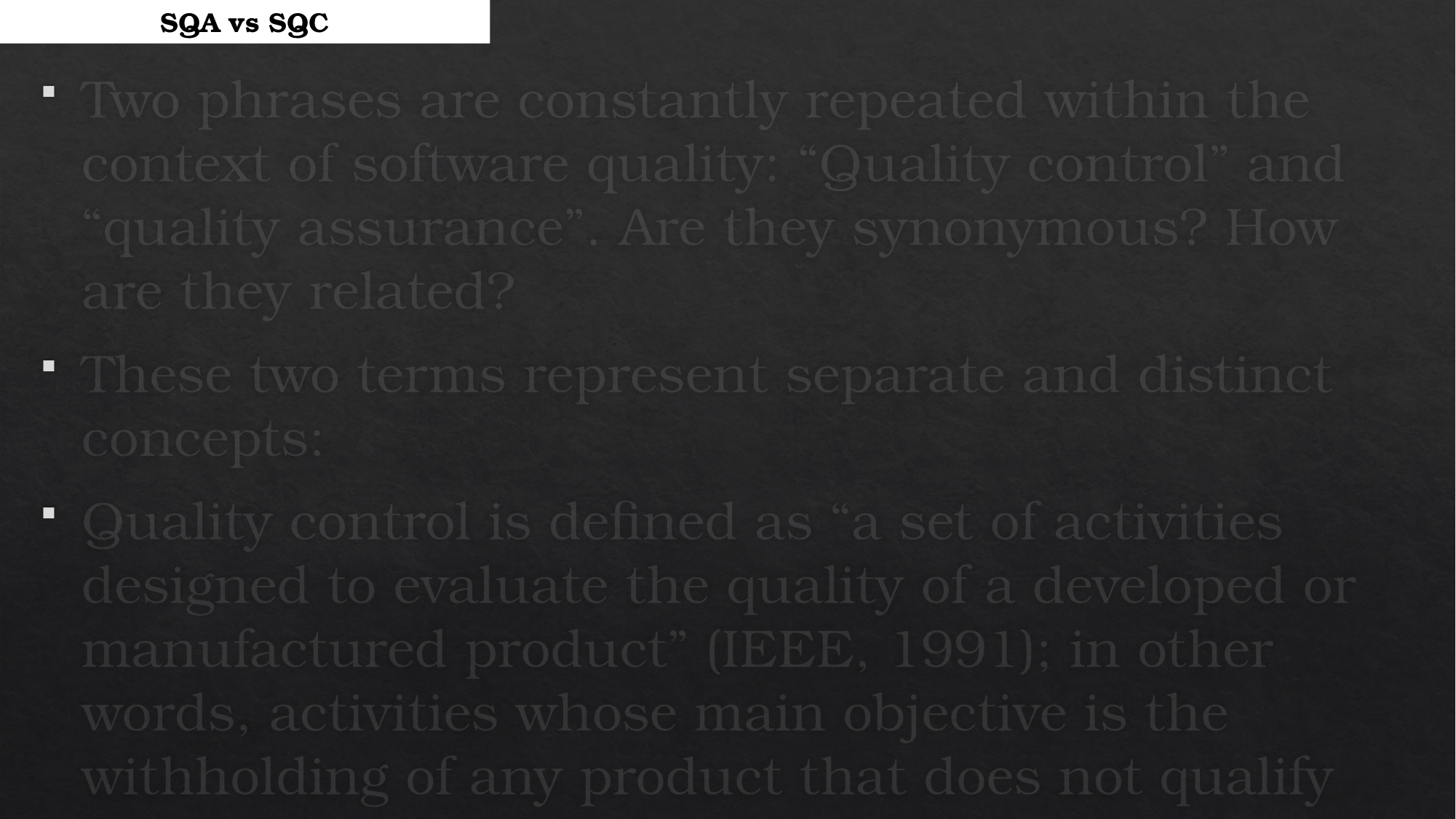

SQA vs SQC
Two phrases are constantly repeated within the context of software quality: “Quality control” and “quality assurance”. Are they synonymous? How are they related?
These two terms represent separate and distinct concepts:
Quality control is defined as “a set of activities designed to evaluate the quality of a developed or manufactured product” (IEEE, 1991); in other words, activities whose main objective is the withholding of any product that does not qualify